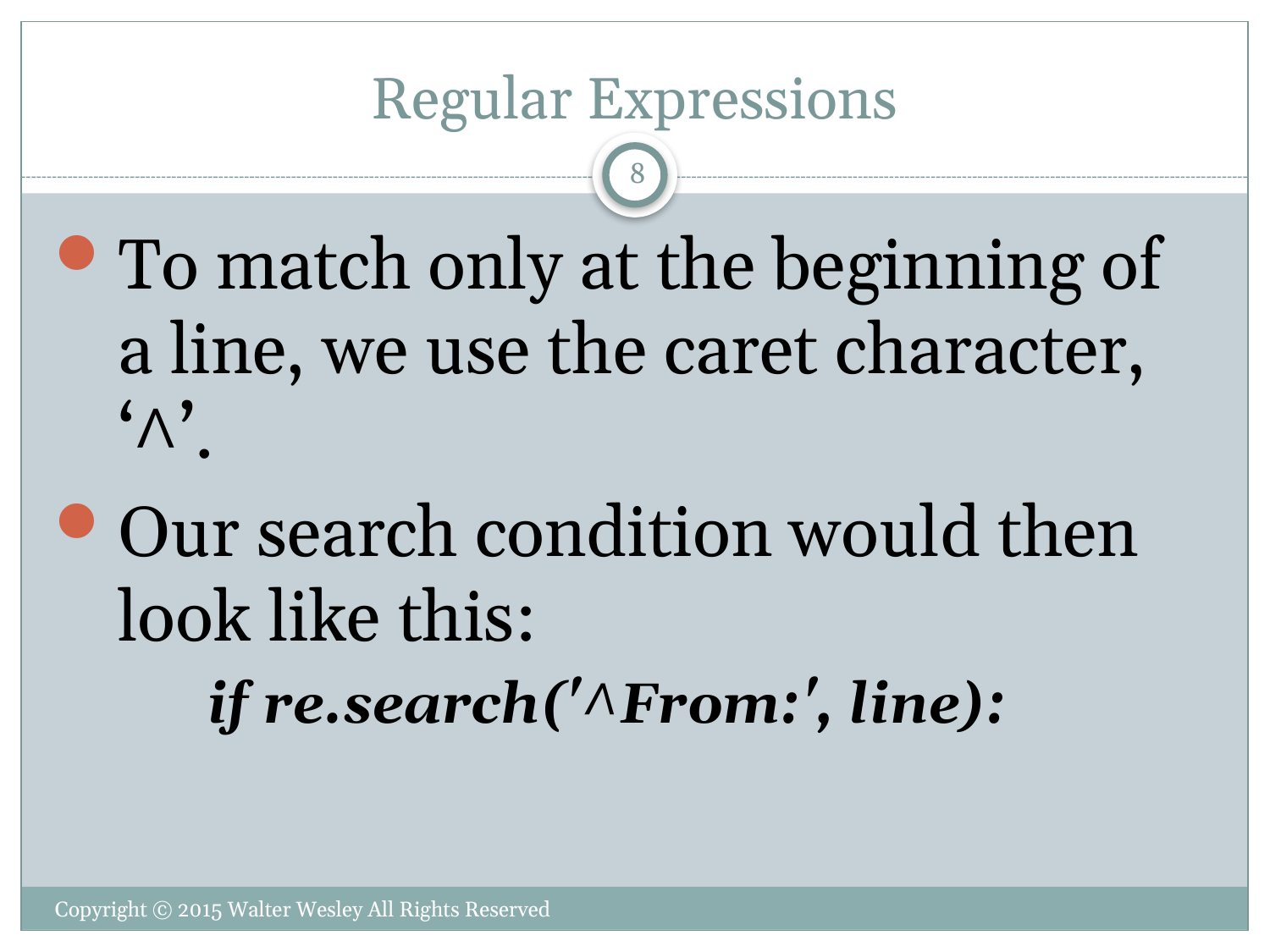

# Regular Expressions
8
To match only at the beginning of a line, we use the caret character, ‘^’.
Our search condition would then look like this:
if re.search('^From:', line):
Copyright © 2015 Walter Wesley All Rights Reserved